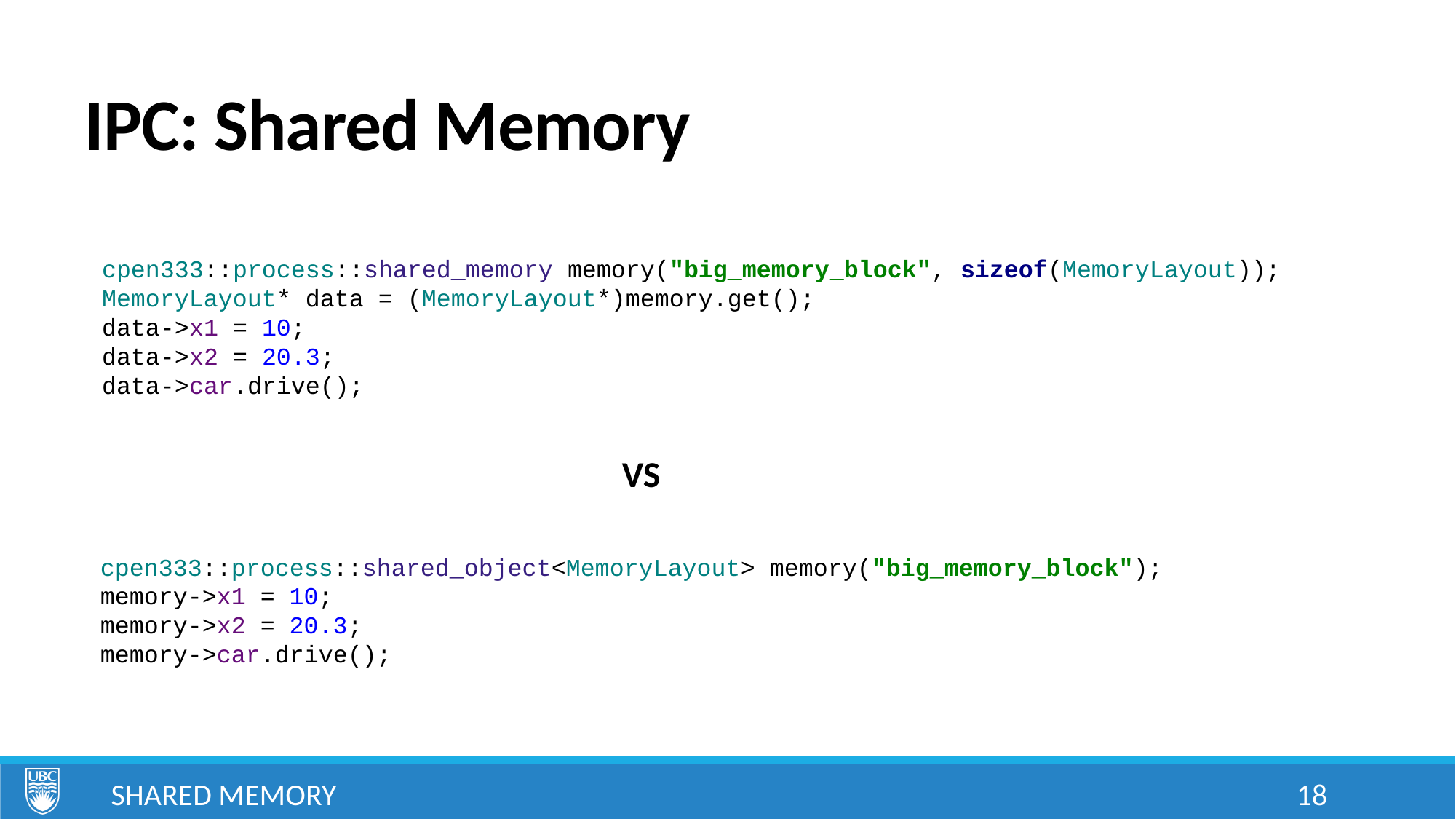

# IPC: Shared Memory
cpen333::process::shared_memory memory("big_memory_block", sizeof(MemoryLayout));
MemoryLayout* data = (MemoryLayout*)memory.get();
data->x1 = 10;
data->x2 = 20.3;
data->car.drive();
VS
cpen333::process::shared_object<MemoryLayout> memory("big_memory_block");
memory->x1 = 10;
memory->x2 = 20.3;
memory->car.drive();
Shared Memory
18